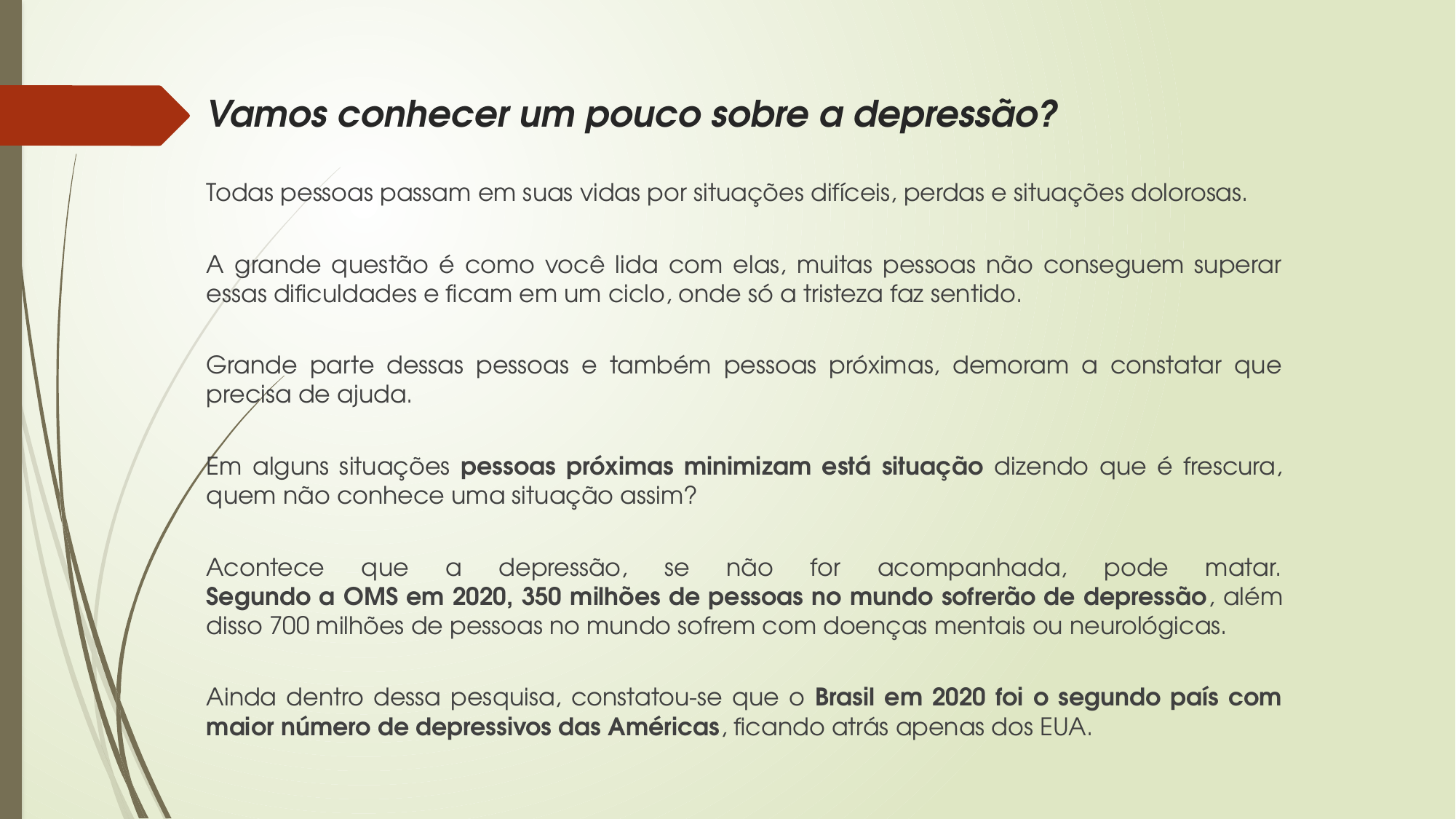

# Vamos conhecer um pouco sobre a depressão?
Todas pessoas passam em suas vidas por situações difíceis, perdas e situações dolorosas.
A grande questão é como você lida com elas, muitas pessoas não conseguem superar essas dificuldades e ficam em um ciclo, onde só a tristeza faz sentido.
Grande parte dessas pessoas e também pessoas próximas, demoram a constatar que precisa de ajuda.
Em alguns situações pessoas próximas minimizam está situação dizendo que é frescura, quem não conhece uma situação assim?
Acontece que a depressão, se não for acompanhada, pode matar.
Segundo a OMS em 2020, 350 milhões de pessoas no mundo sofrerão de depressão, além disso 700 milhões de pessoas no mundo sofrem com doenças mentais ou neurológicas.
Ainda dentro dessa pesquisa, constatou-se que o Brasil em 2020 foi o segundo país com maior número de depressivos das Américas, ficando atrás apenas dos EUA.